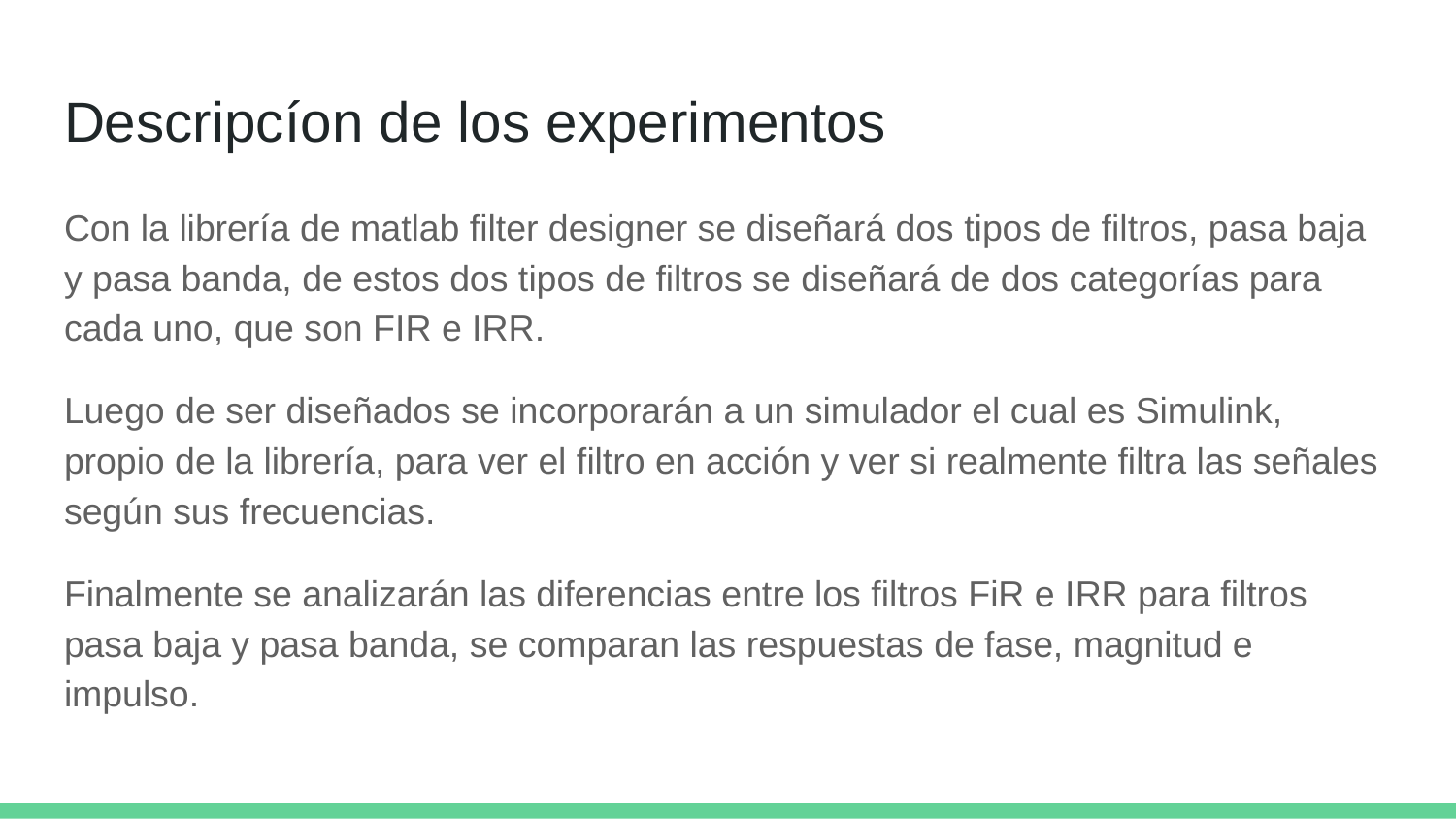

# Descripcíon de los experimentos
Con la librería de matlab filter designer se diseñará dos tipos de filtros, pasa baja y pasa banda, de estos dos tipos de filtros se diseñará de dos categorías para cada uno, que son FIR e IRR.
Luego de ser diseñados se incorporarán a un simulador el cual es Simulink, propio de la librería, para ver el filtro en acción y ver si realmente filtra las señales según sus frecuencias.
Finalmente se analizarán las diferencias entre los filtros FiR e IRR para filtros pasa baja y pasa banda, se comparan las respuestas de fase, magnitud e impulso.